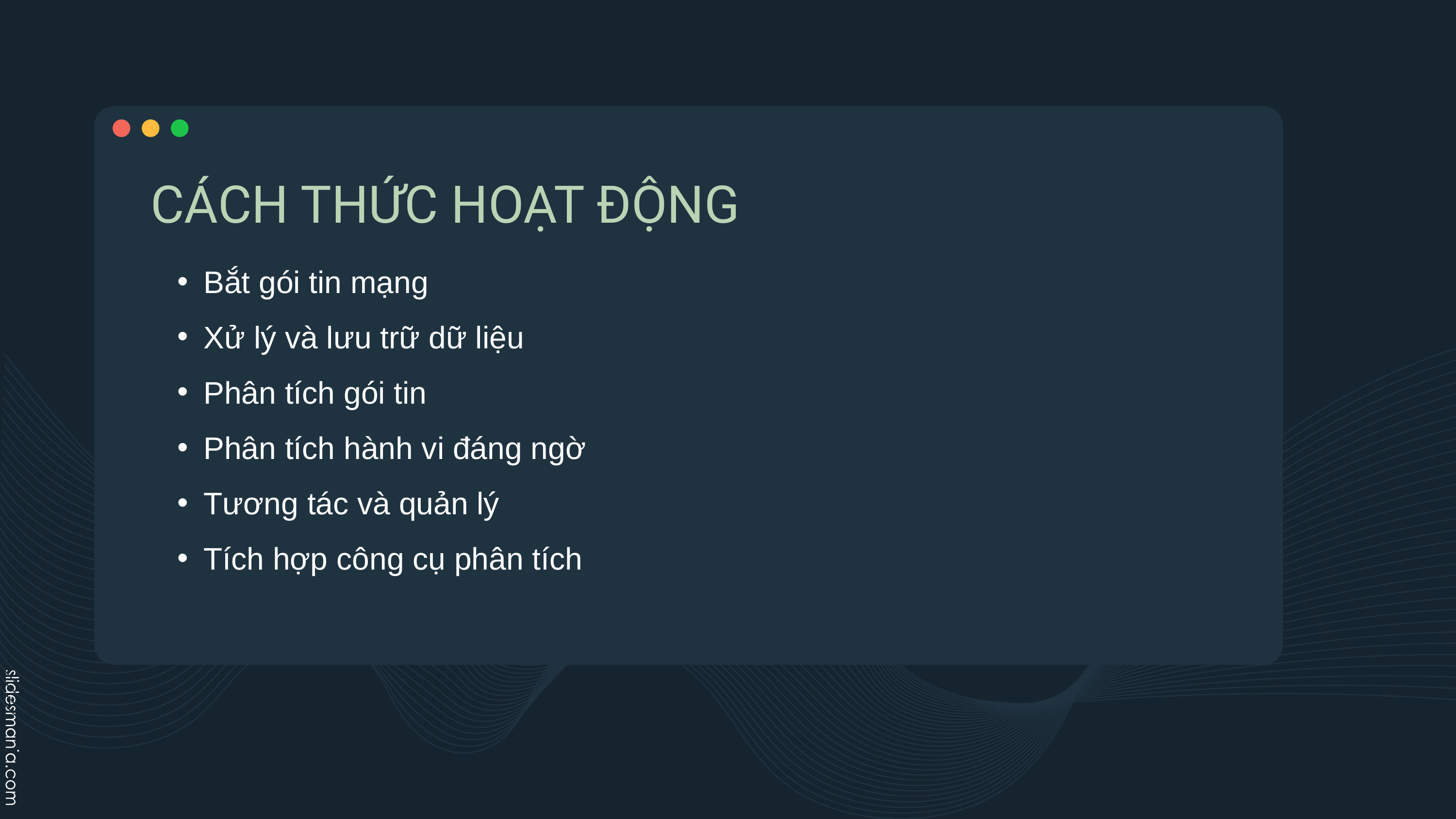

CÁCH THỨC HOẠT ĐỘNG
Bắt gói tin mạng
Xử lý và lưu trữ dữ liệu
Phân tích gói tin
Phân tích hành vi đáng ngờ
Tương tác và quản lý
Tích hợp công cụ phân tích